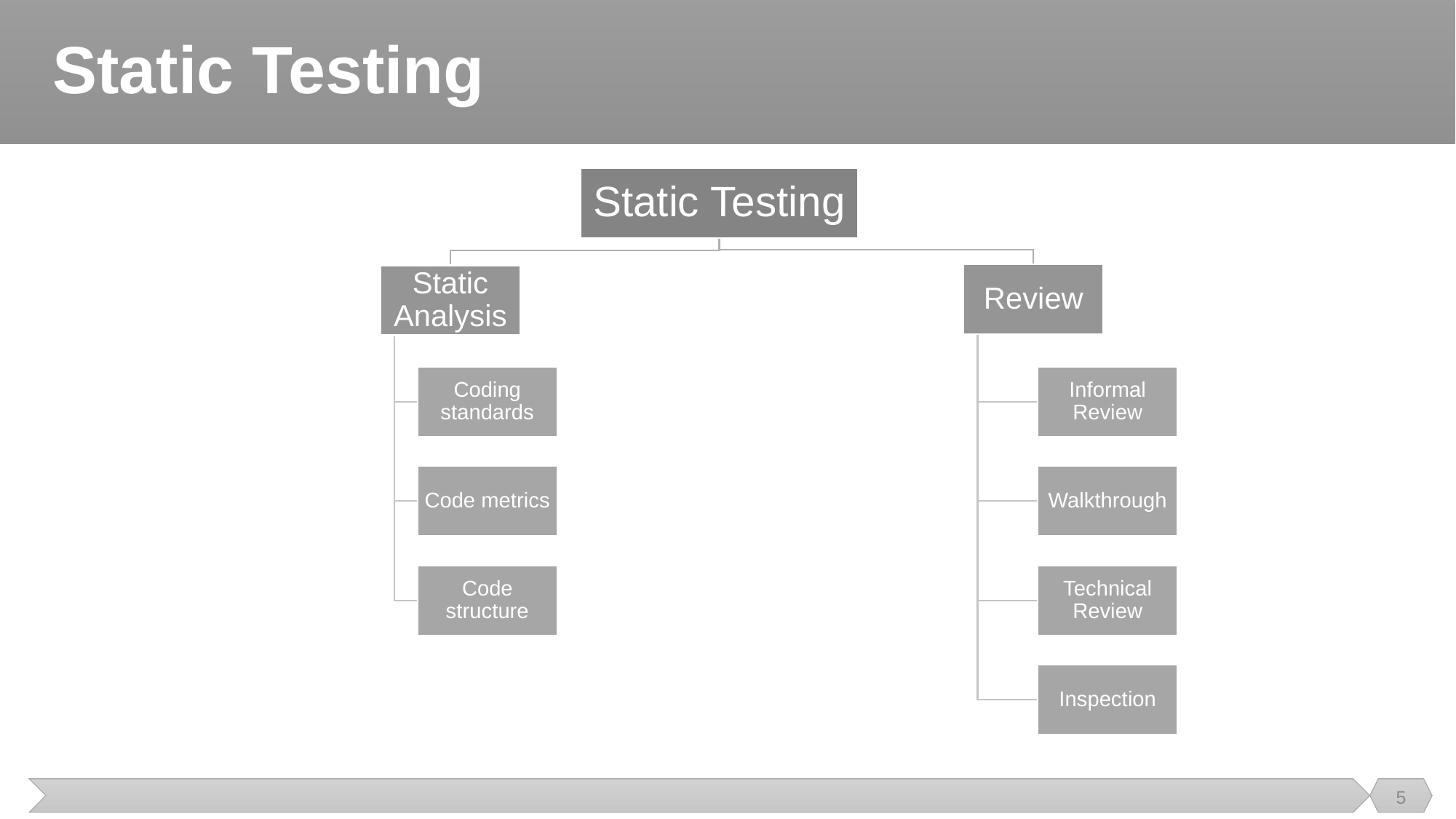

# Static Testing
Static Testing
Static Analysis
Coding standards
Code metrics
Code structure
Review
Informal Review
Walkthrough
Technical Review
Inspection
5